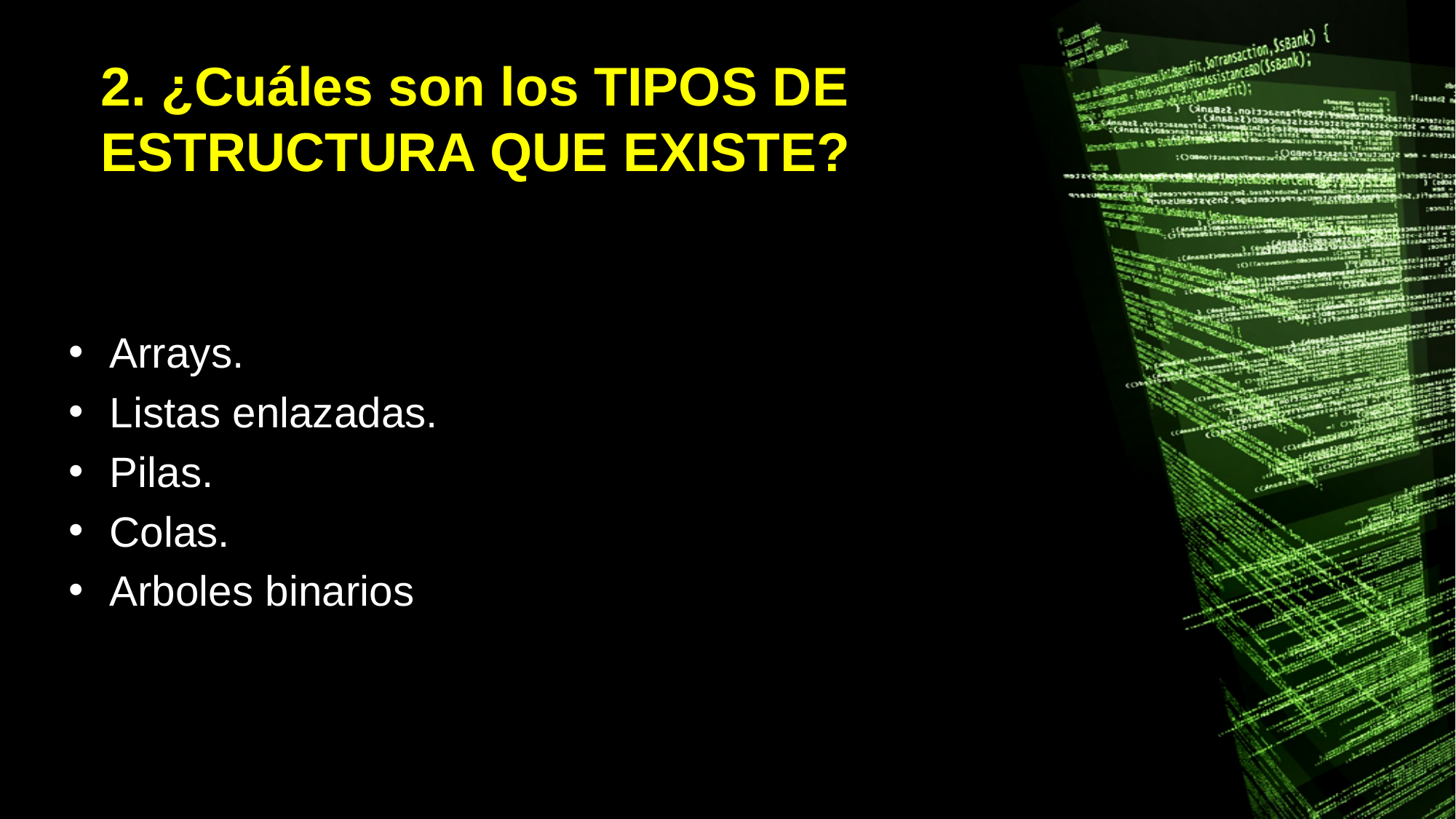

# 2. ¿Cuáles son los TIPOS DE ESTRUCTURA QUE EXISTE?
Arrays.
Listas enlazadas.
Pilas.
Colas.
Arboles binarios